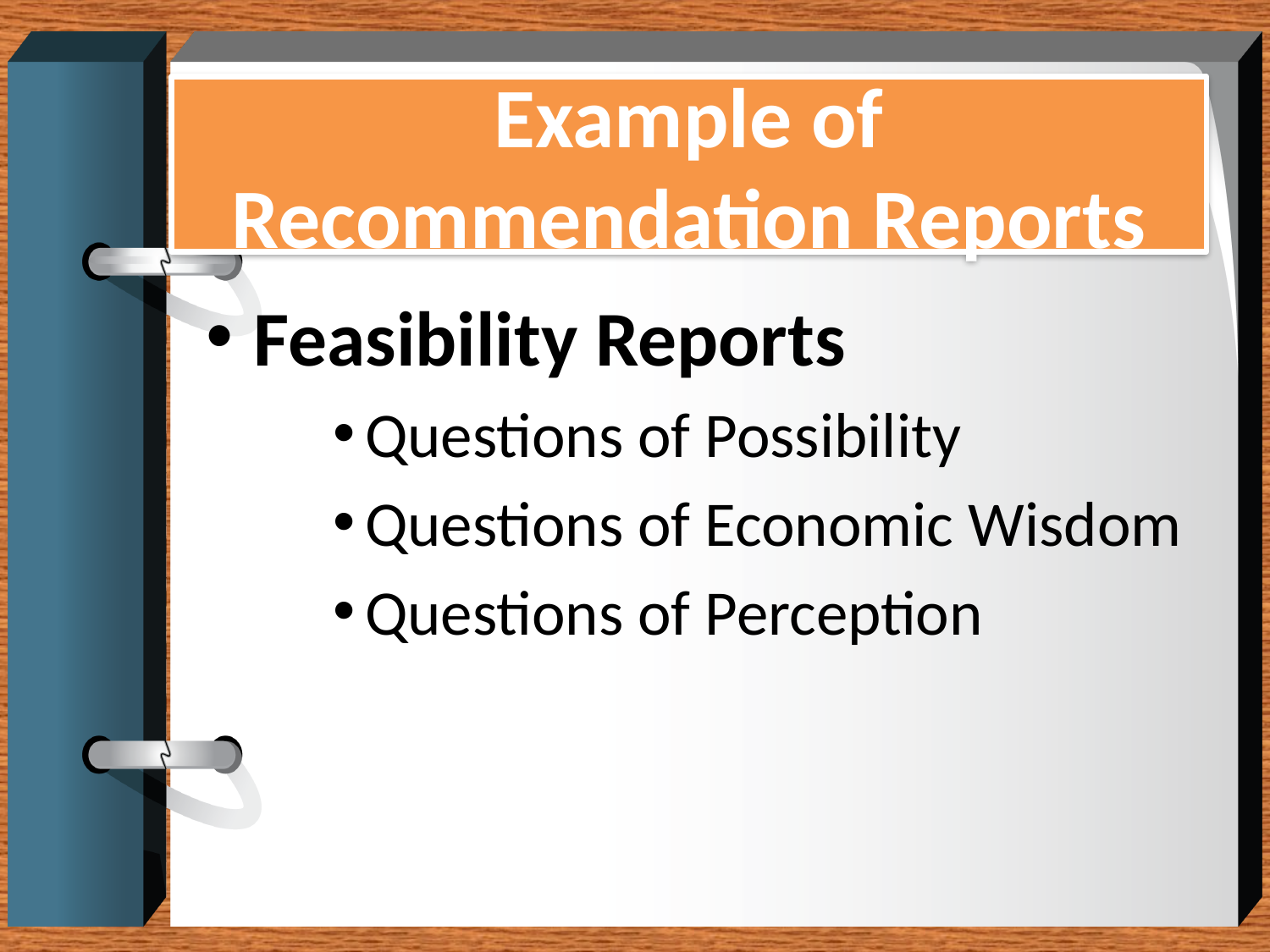

# Example of Recommendation Reports
Feasibility Reports
Questions of Possibility
Questions of Economic Wisdom
Questions of Perception

8